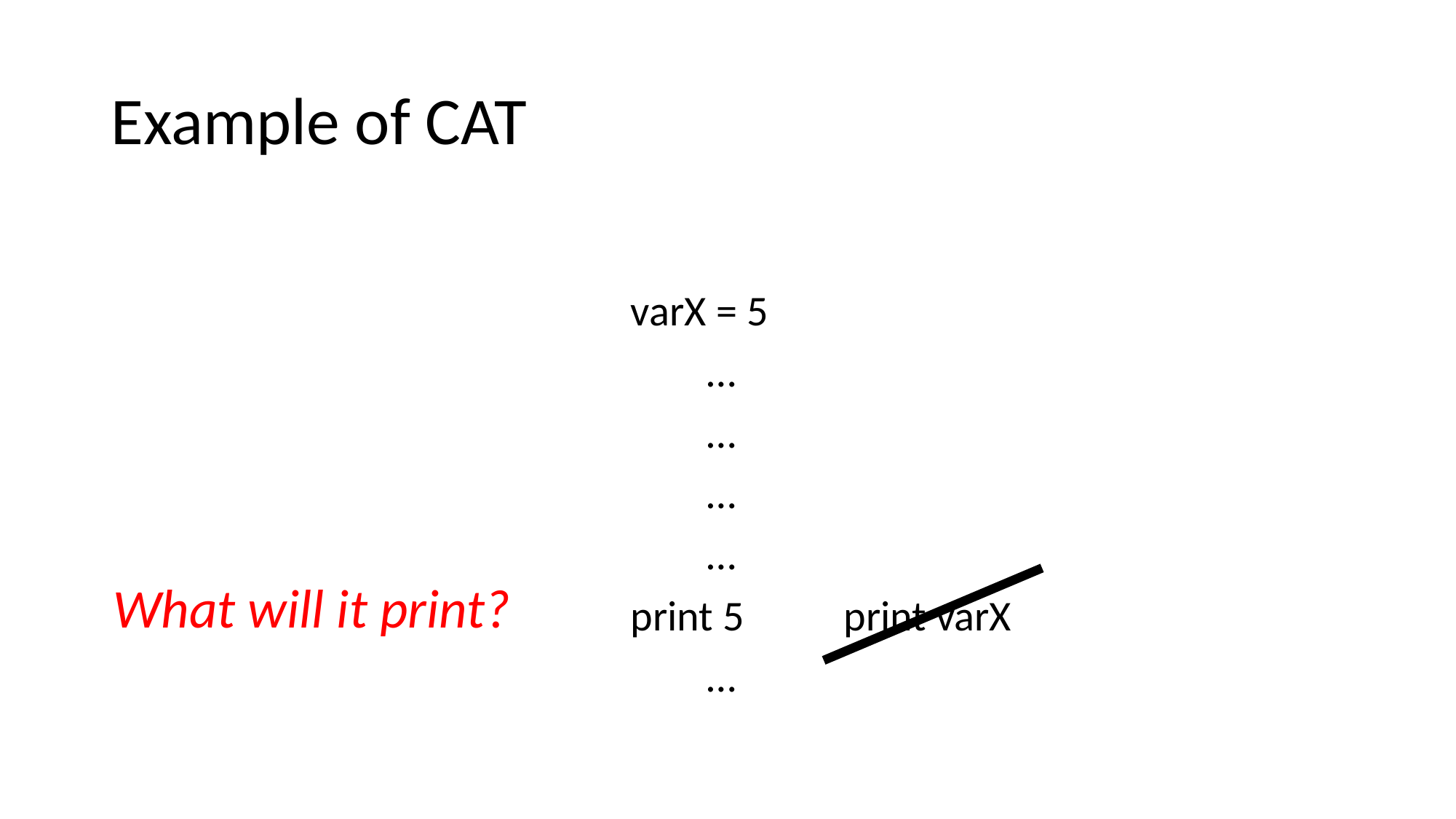

# Example of CAT

varX = 5
…
…
…
…
print 5
…

print varX
What will it print?